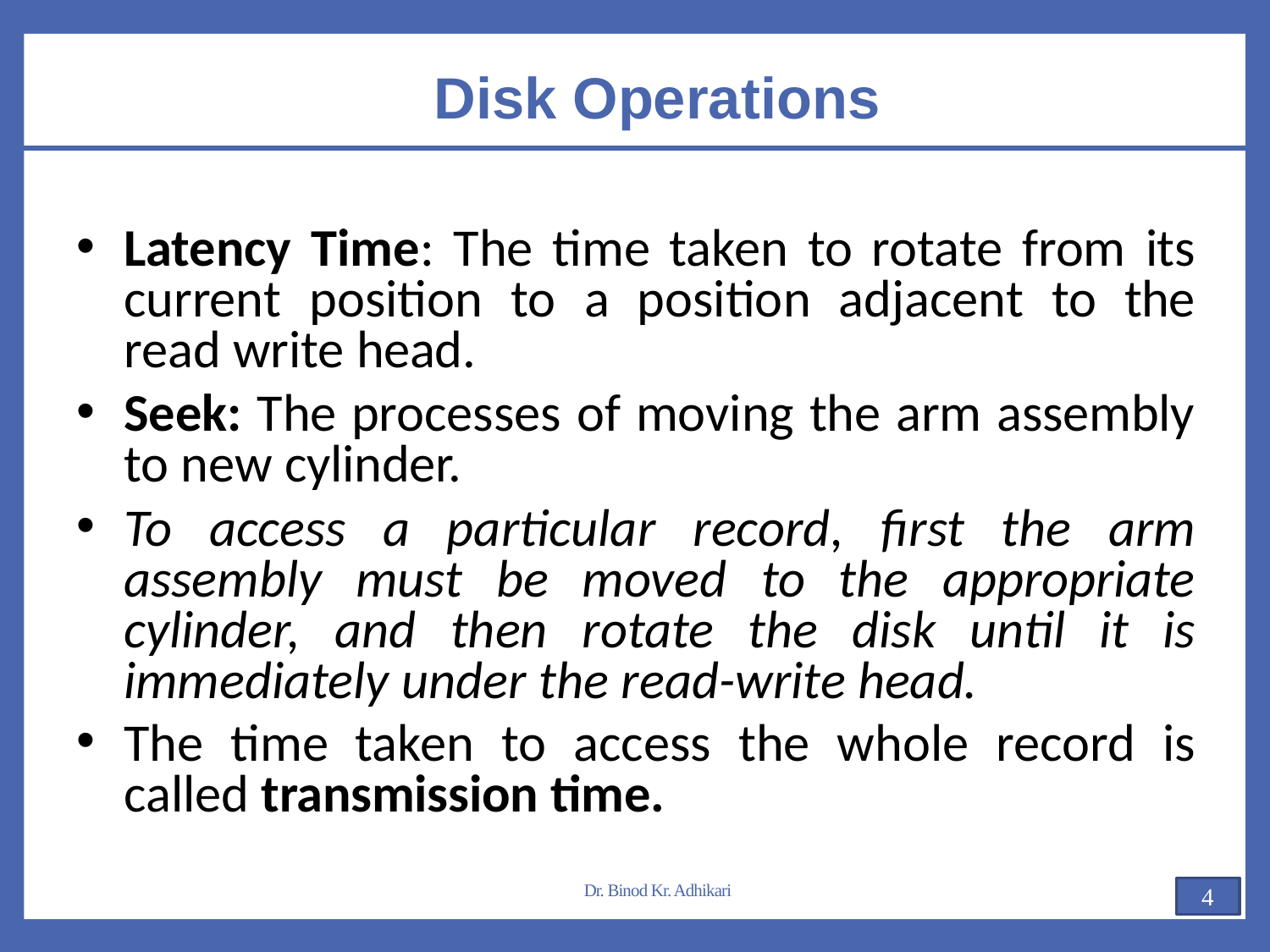

# Disk Operations
Latency Time: The time taken to rotate from its current  position  to  a  position  adjacent  to  the read write head.
Seek: The processes of moving the arm assembly to new cylinder.
To  access  a  particular  record,  first  the  arm assembly  must  be  moved  to  the  appropriate cylinder,  and  then  rotate  the  disk  until  it  is immediately under the read-write head.
The  time  taken  to  access  the  whole  record  is called transmission time.
Dr. Binod Kr. Adhikari